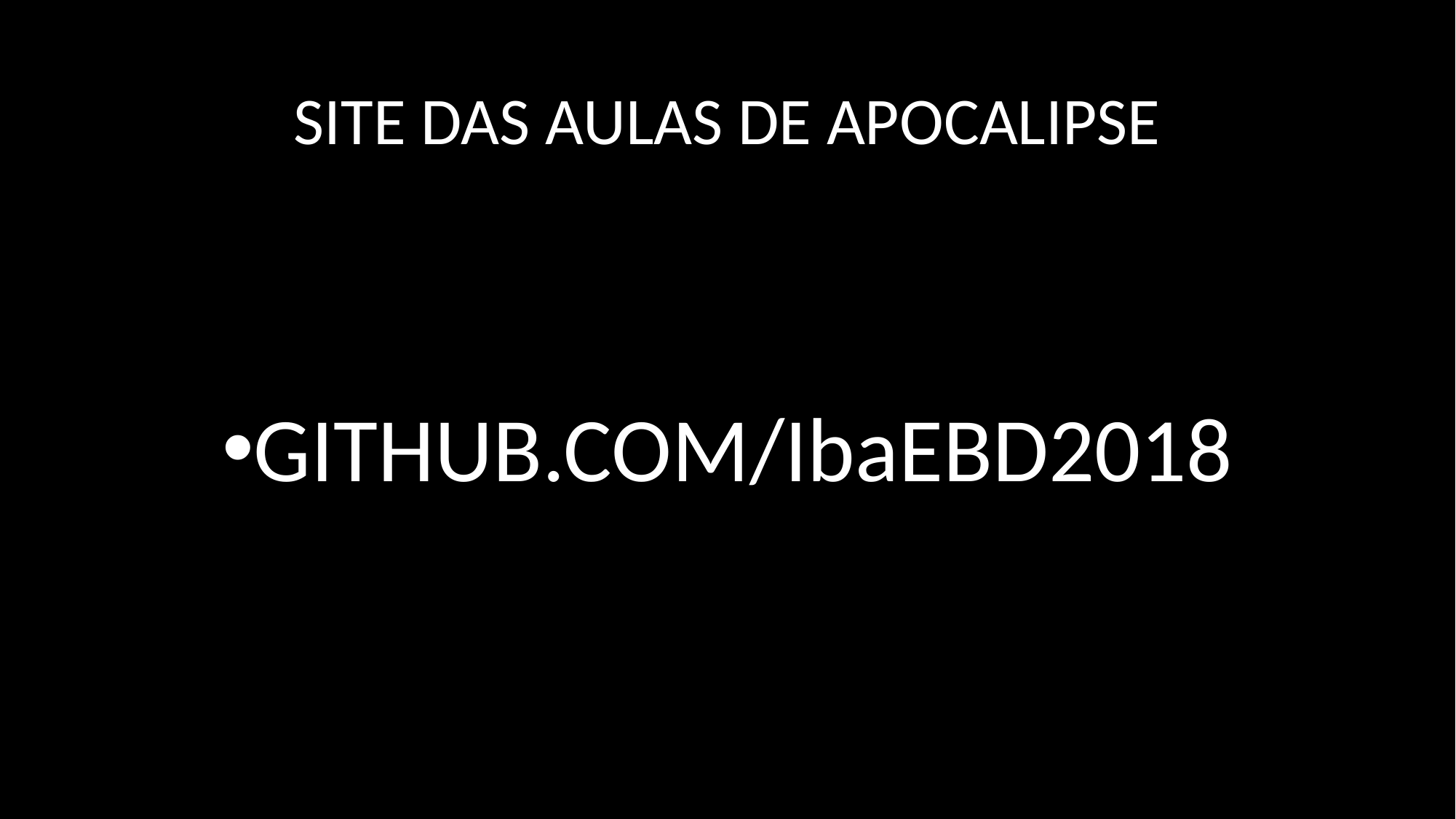

# SITE DAS AULAS DE APOCALIPSE

GITHUB.COM/IbaEBD2018